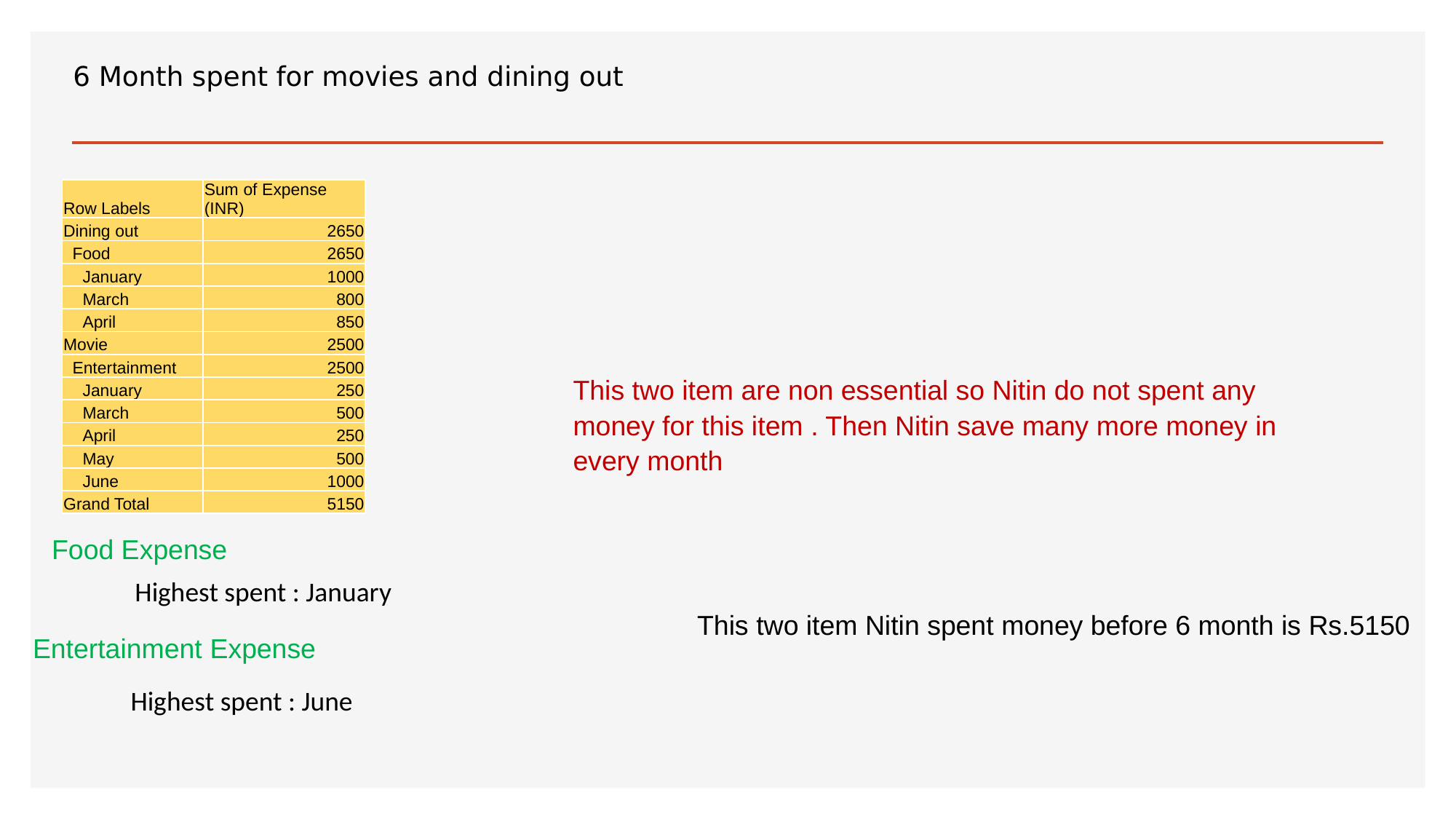

# 6 Month spent for movies and dining out
| Row Labels | Sum of Expense (INR) |
| --- | --- |
| Dining out | 2650 |
| Food | 2650 |
| January | 1000 |
| March | 800 |
| April | 850 |
| Movie | 2500 |
| Entertainment | 2500 |
| January | 250 |
| March | 500 |
| April | 250 |
| May | 500 |
| June | 1000 |
| Grand Total | 5150 |
This two item are non essential so Nitin do not spent any money for this item . Then Nitin save many more money in every month
Food Expense
Highest spent : January
This two item Nitin spent money before 6 month is Rs.5150
Entertainment Expense
Highest spent : June